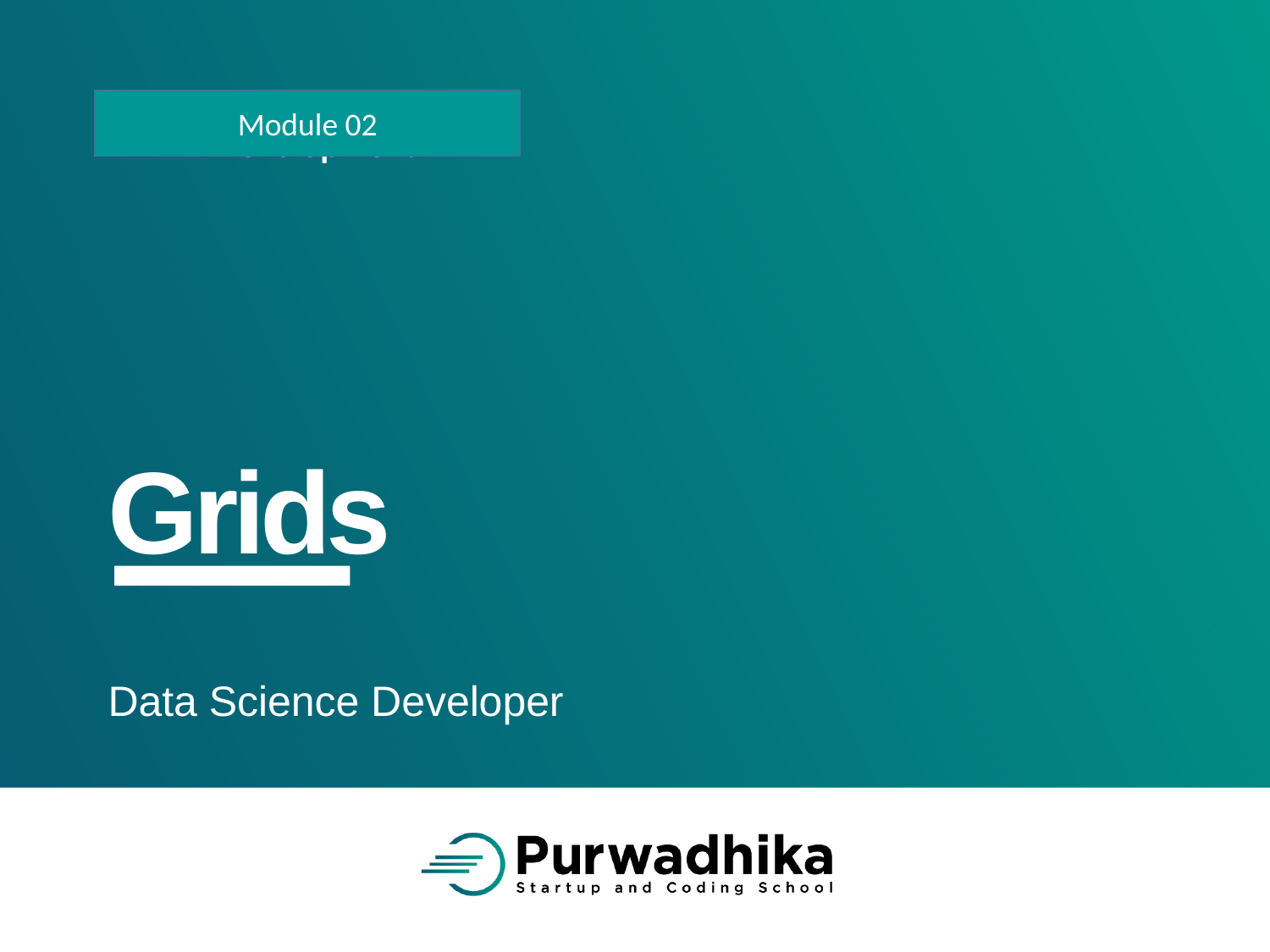

Module 02
# Grids

Data Science Developer